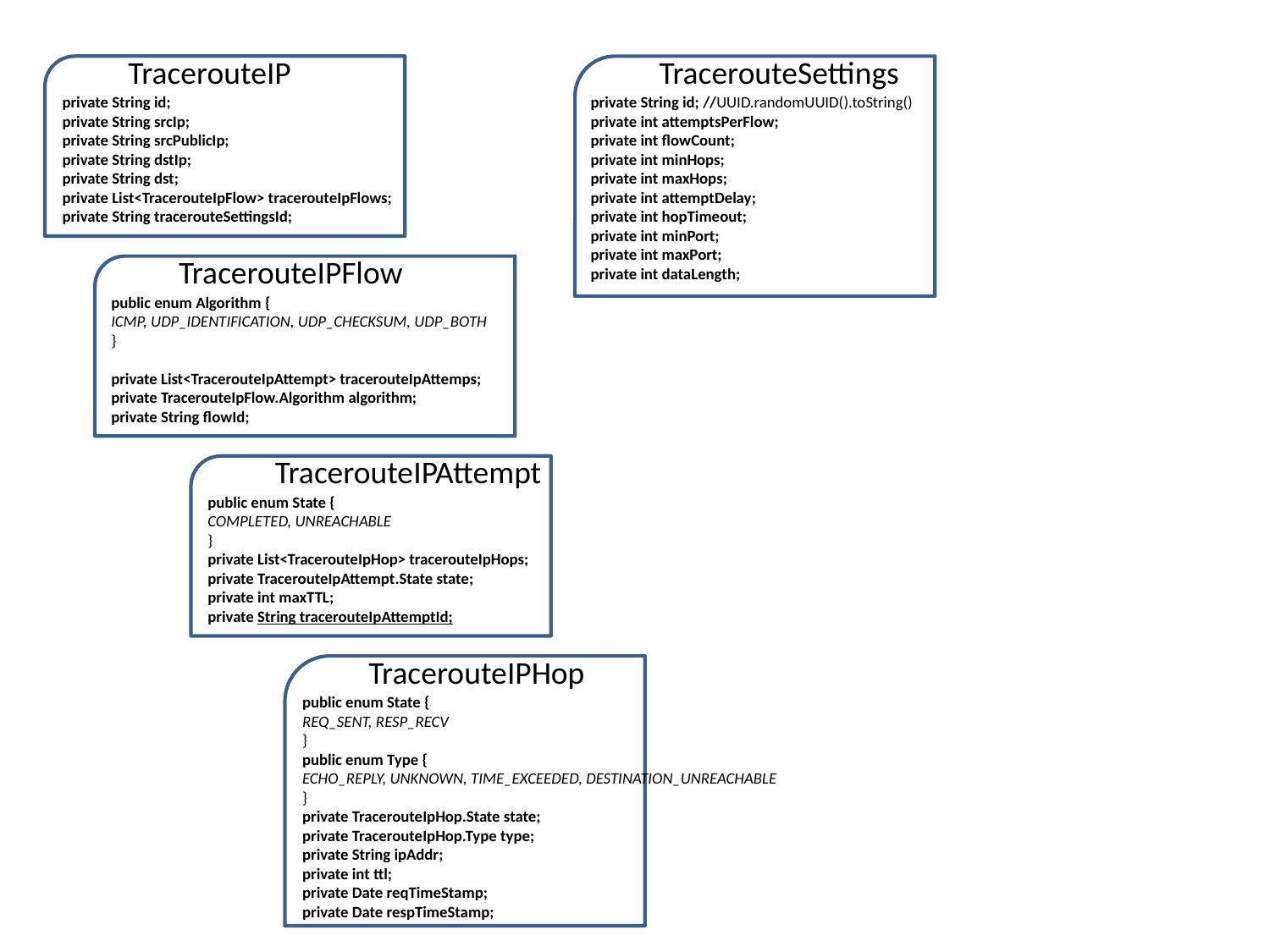

TracerouteIP
TracerouteSettings

private String id;
private String srcIp;
private String srcPublicIp;
private String dstIp;
private String dst;
private List<TracerouteIpFlow> tracerouteIpFlows;
private String tracerouteSettingsId;
private String id; //UUID.randomUUID().toString()
private int attemptsPerFlow;
private int flowCount;
private int minHops;
private int maxHops;
private int attemptDelay;
private int hopTimeout;
private int minPort;
private int maxPort;
private int dataLength;
TracerouteIPFlow

public enum Algorithm {
ICMP, UDP_IDENTIFICATION, UDP_CHECKSUM, UDP_BOTH
}

private List<TracerouteIpAttempt> tracerouteIpAttemps;
private TracerouteIpFlow.Algorithm algorithm;
private String flowId;
TracerouteIPAttempt

public enum State {
COMPLETED, UNREACHABLE
}
private List<TracerouteIpHop> tracerouteIpHops;
private TracerouteIpAttempt.State state;
private int maxTTL;
private String tracerouteIpAttemptId;
TracerouteIPHop

public enum State {
REQ_SENT, RESP_RECV
}
public enum Type {
ECHO_REPLY, UNKNOWN, TIME_EXCEEDED, DESTINATION_UNREACHABLE
}
private TracerouteIpHop.State state;
private TracerouteIpHop.Type type;
private String ipAddr;
private int ttl;
private Date reqTimeStamp;
private Date respTimeStamp;